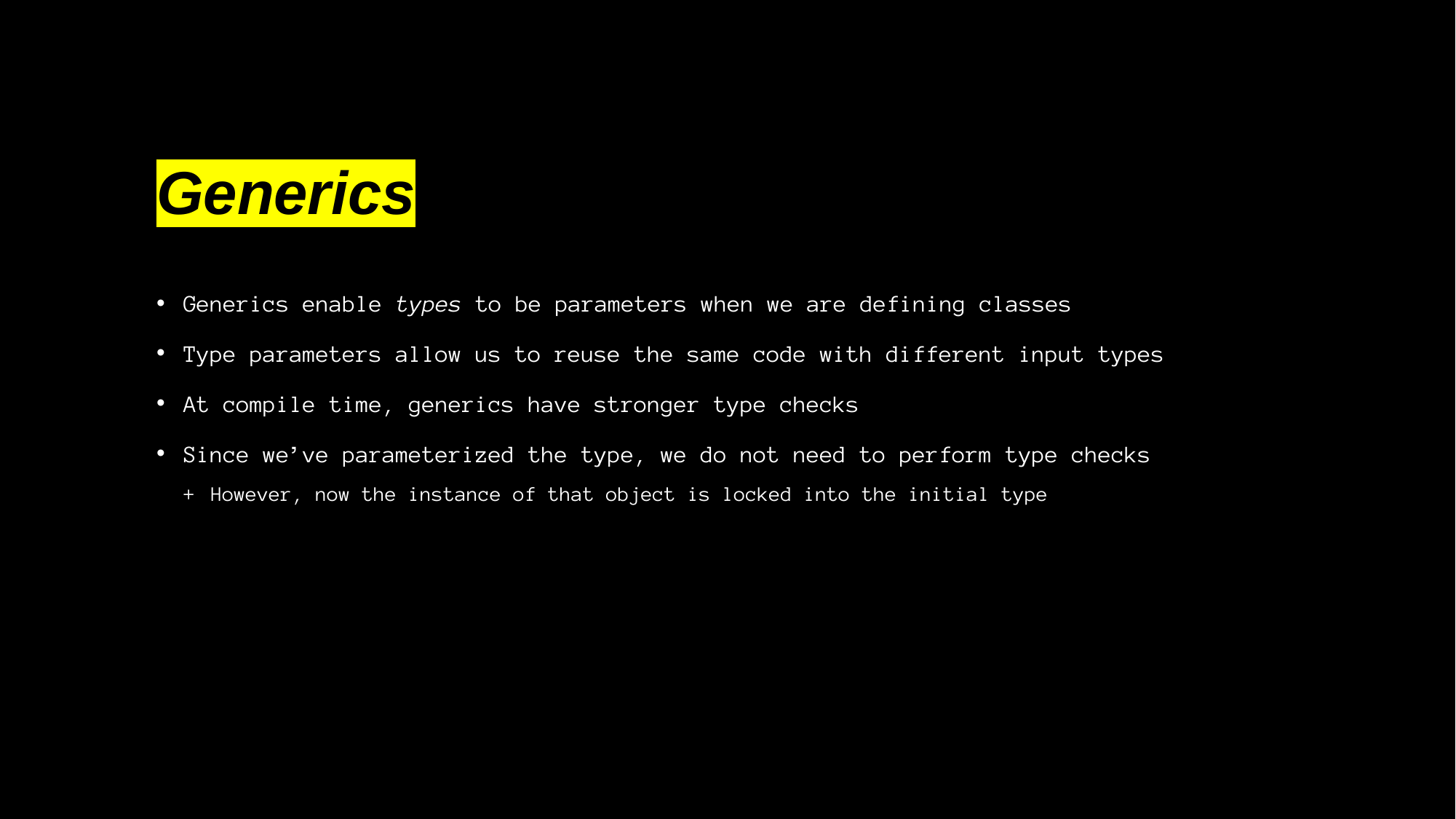

# Generics
Generics enable types to be parameters when we are defining classes
Type parameters allow us to reuse the same code with different input types
At compile time, generics have stronger type checks
Since we’ve parameterized the type, we do not need to perform type checks
However, now the instance of that object is locked into the initial type